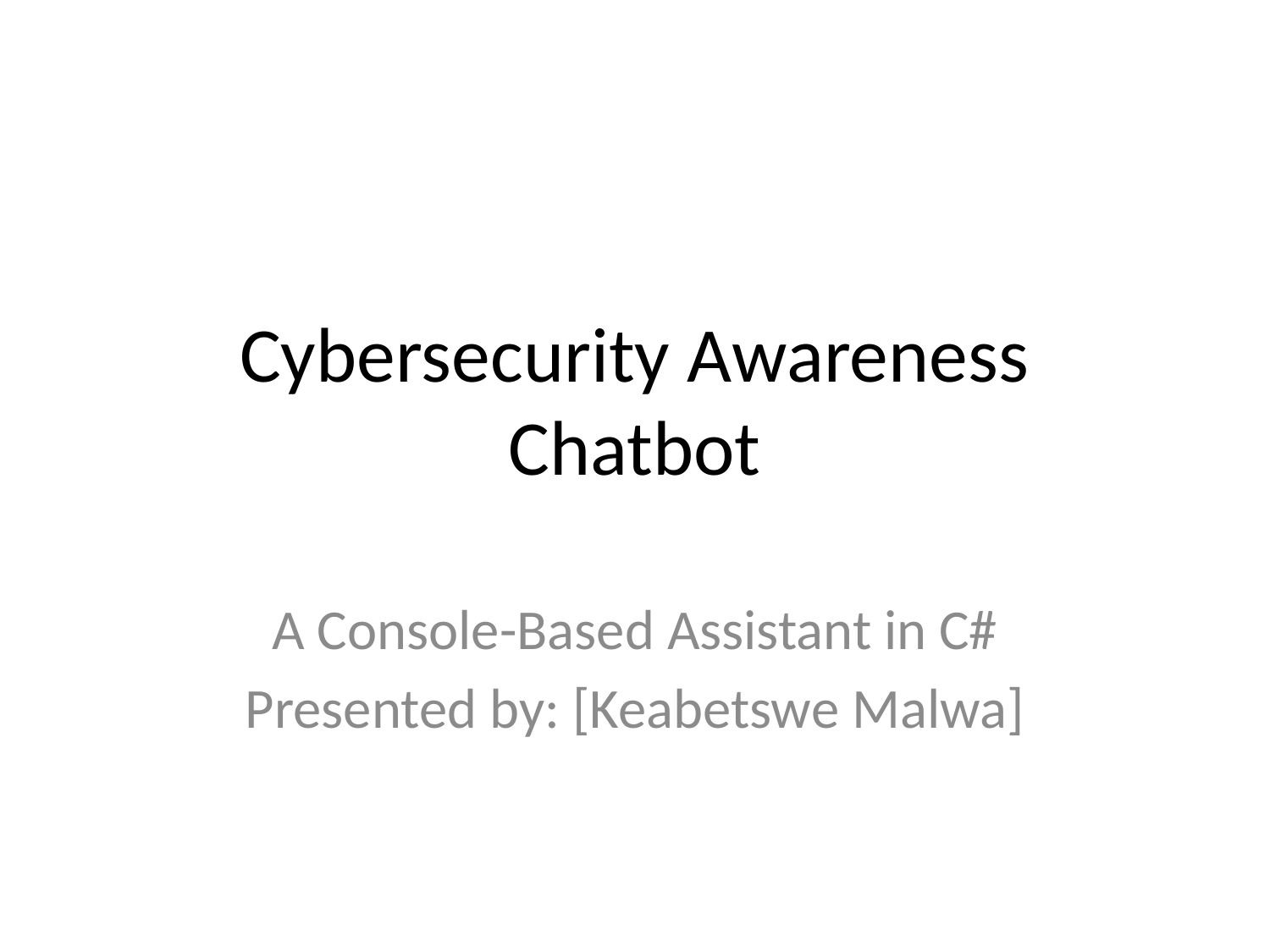

# Cybersecurity Awareness Chatbot
A Console-Based Assistant in C#
Presented by: [Keabetswe Malwa]